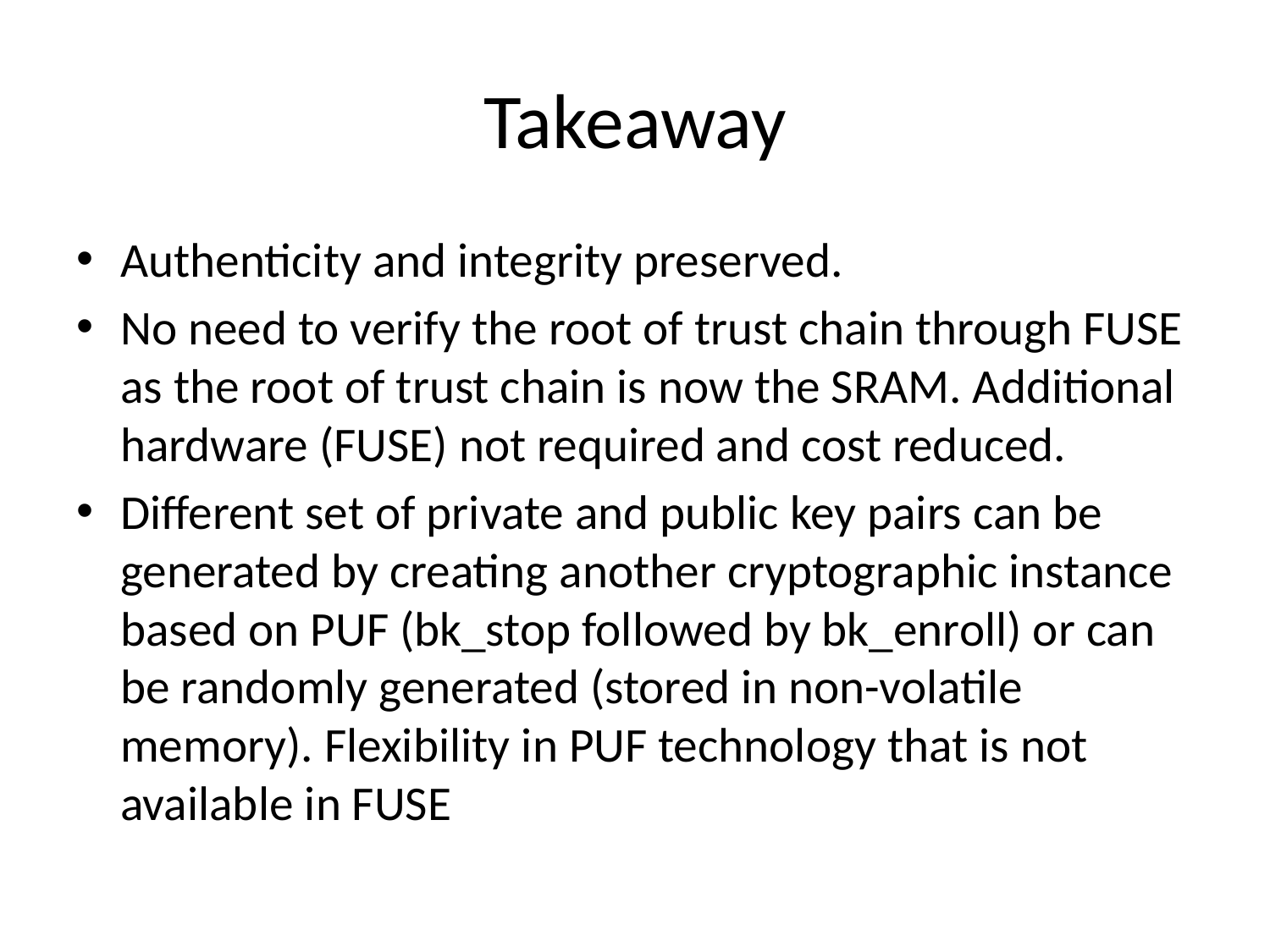

# Takeaway
Authenticity and integrity preserved.
No need to verify the root of trust chain through FUSE as the root of trust chain is now the SRAM. Additional hardware (FUSE) not required and cost reduced.
Different set of private and public key pairs can be generated by creating another cryptographic instance based on PUF (bk_stop followed by bk_enroll) or can be randomly generated (stored in non-volatile memory). Flexibility in PUF technology that is not available in FUSE